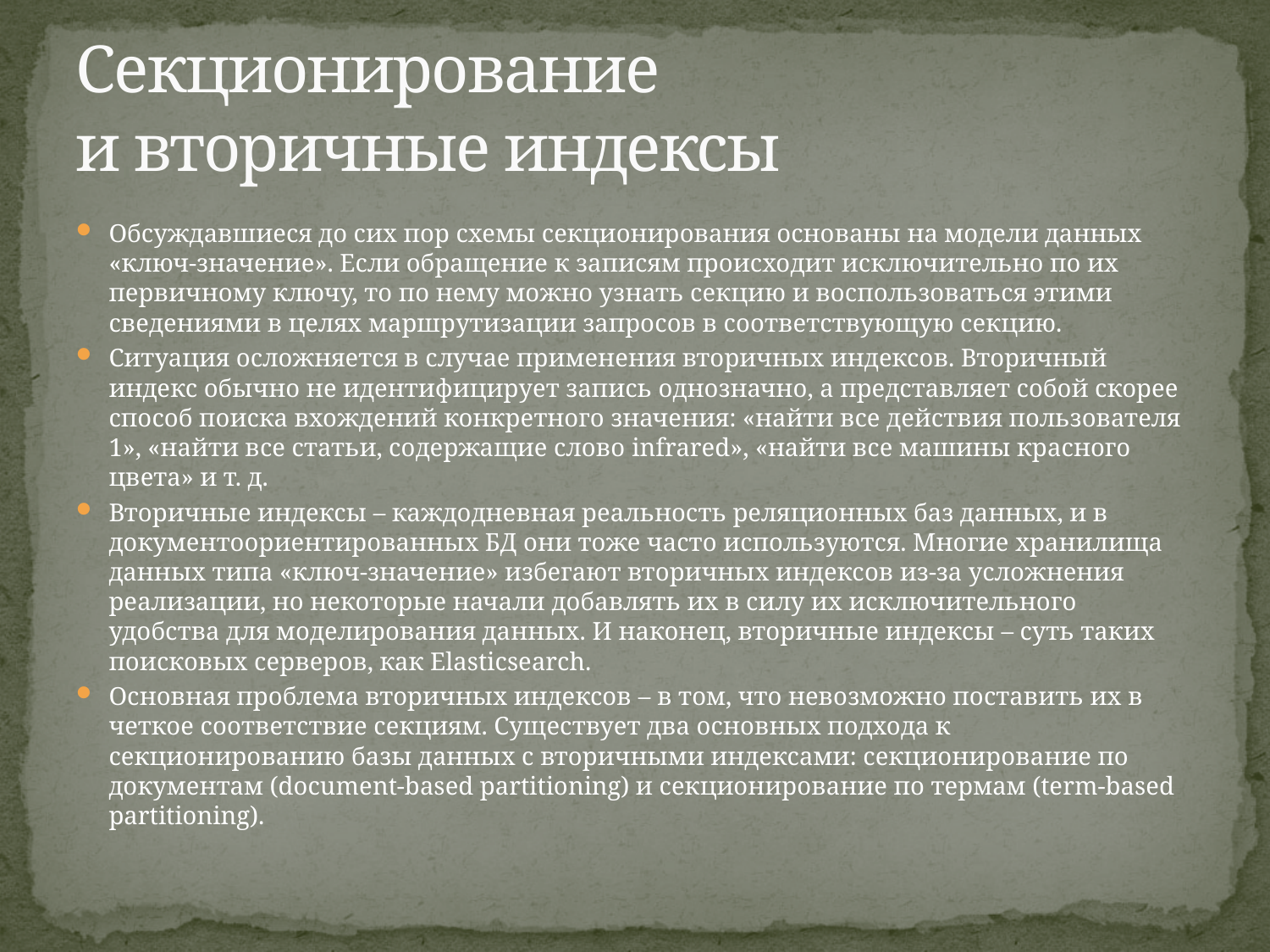

# Секционирование и вторичные индексы
Обсуждавшиеся до сих пор схемы секционирования основаны на модели данных «ключ-значение». Если обращение к записям происходит исключительно по их первичному ключу, то по нему можно узнать секцию и воспользоваться этими сведениями в целях маршрутизации запросов в соответствующую секцию.
Ситуация осложняется в случае применения вторичных индексов. Вторичный индекс обычно не идентифицирует запись однозначно, а представляет собой скорее способ поиска вхождений конкретного значения: «найти все действия пользователя 1», «найти все статьи, содержащие слово infrared», «найти все машины красного цвета» и т. д.
Вторичные индексы – каждодневная реальность реляционных баз данных, и в документоориентированных БД они тоже часто используются. Многие хранилища данных типа «ключ-значение» избегают вторичных индексов из-за усложнения реализации, но некоторые начали добавлять их в силу их исключительного удобства для моделирования данных. И наконец, вторичные индексы – суть таких поисковых серверов, как Elasticsearch.
Основная проблема вторичных индексов – в том, что невозможно поставить их в четкое соответствие секциям. Существует два основных подхода к секционированию базы данных с вторичными индексами: секционирование по документам (document-based partitioning) и секционирование по термам (term-based partitioning).